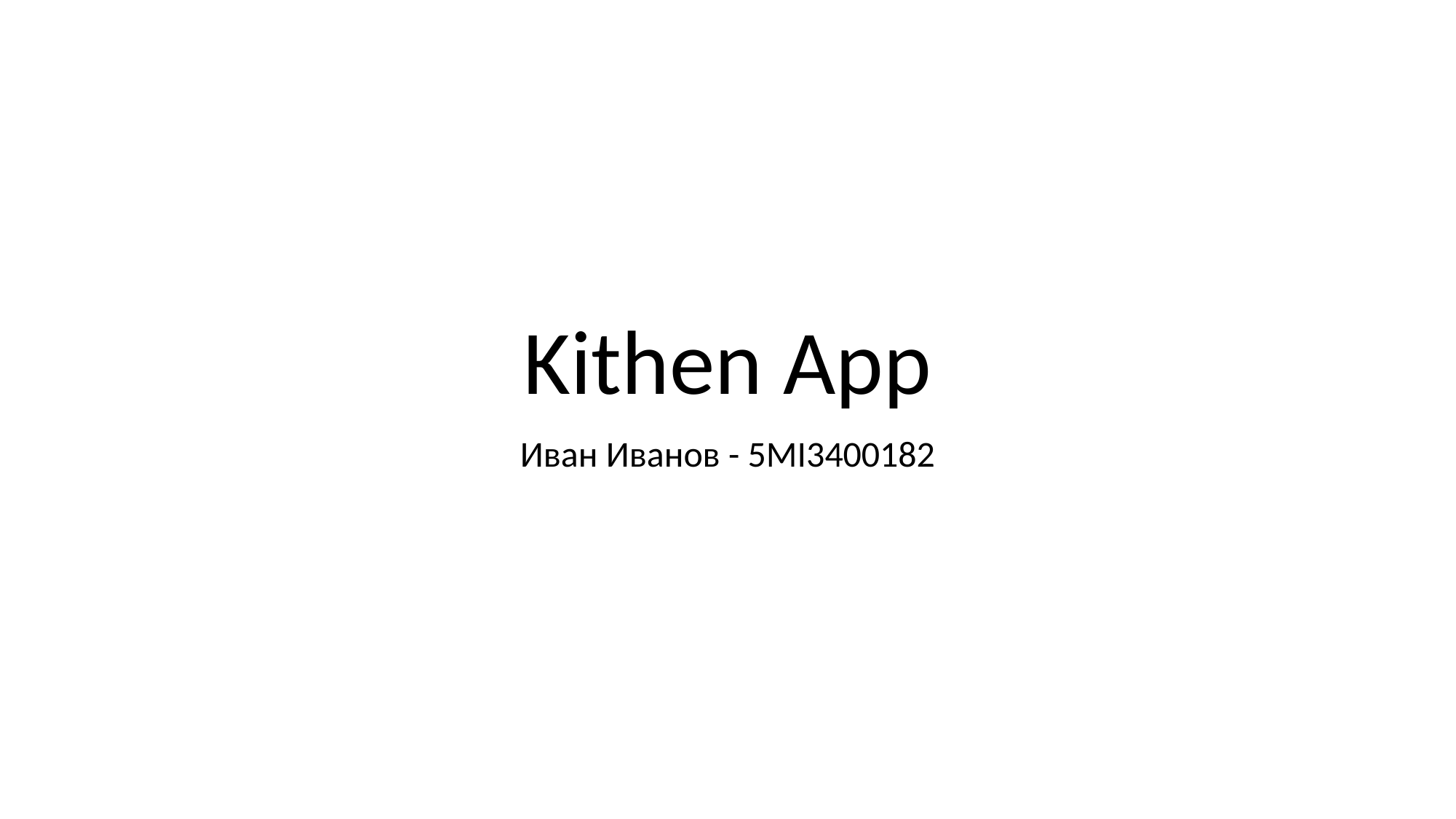

# Kithen App
Иван Иванов - 5MI3400182